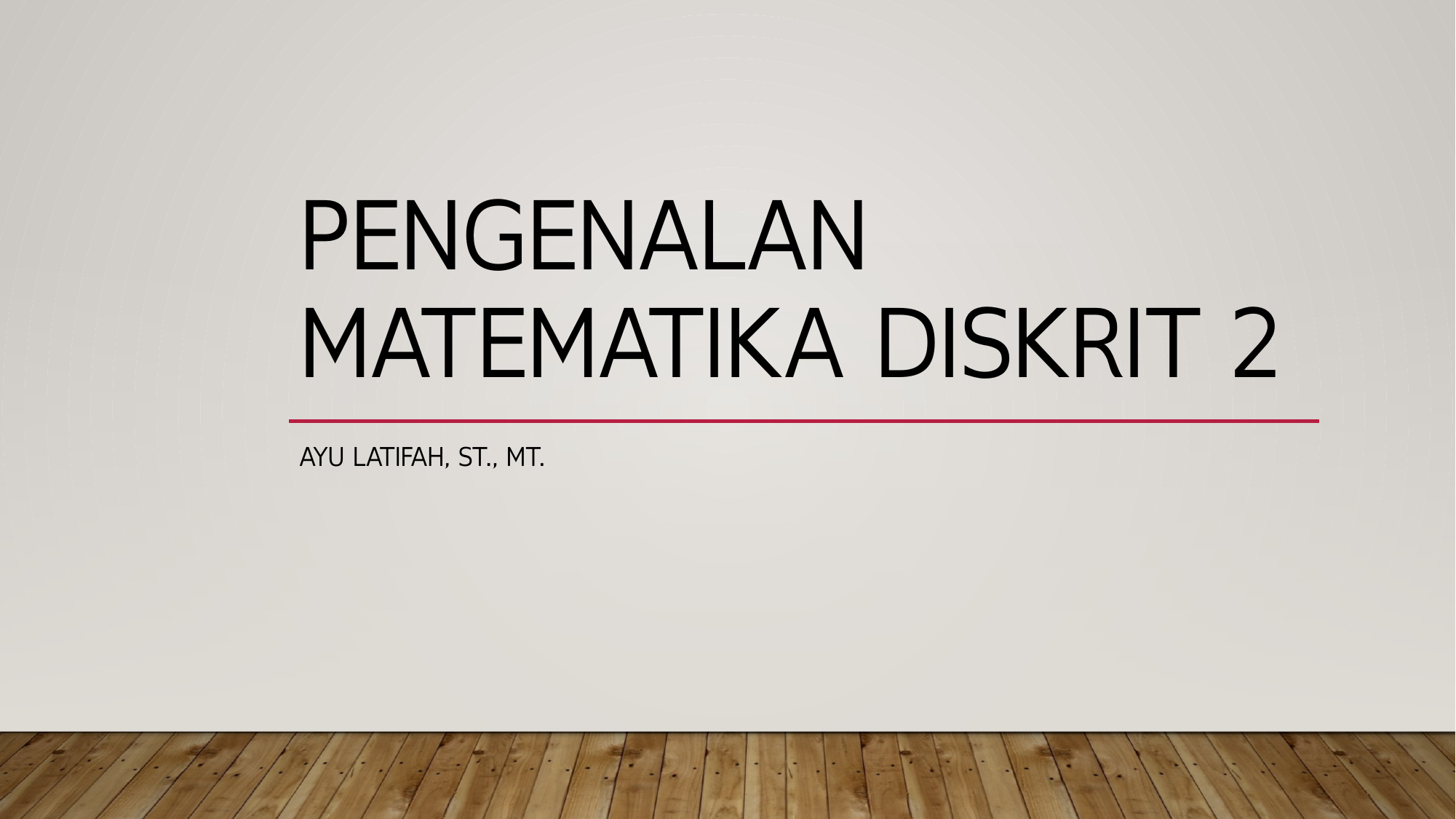

# Pengenalan matematika diskrit 2
Ayu Latifah, ST., MT.